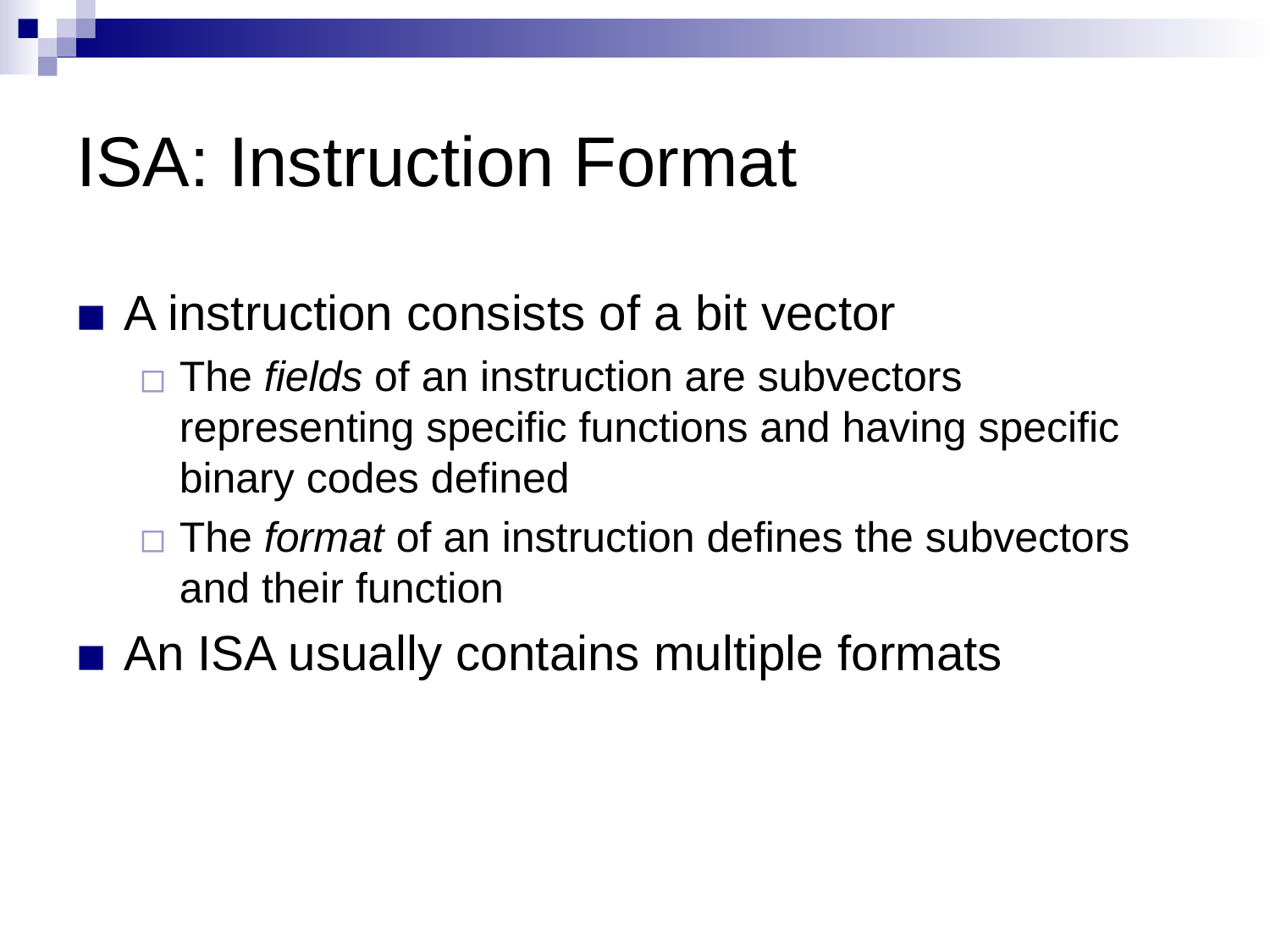

# ISA: Instruction Format
A instruction consists of a bit vector
The fields of an instruction are subvectors representing specific functions and having specific binary codes defined
The format of an instruction defines the subvectors and their function
An ISA usually contains multiple formats